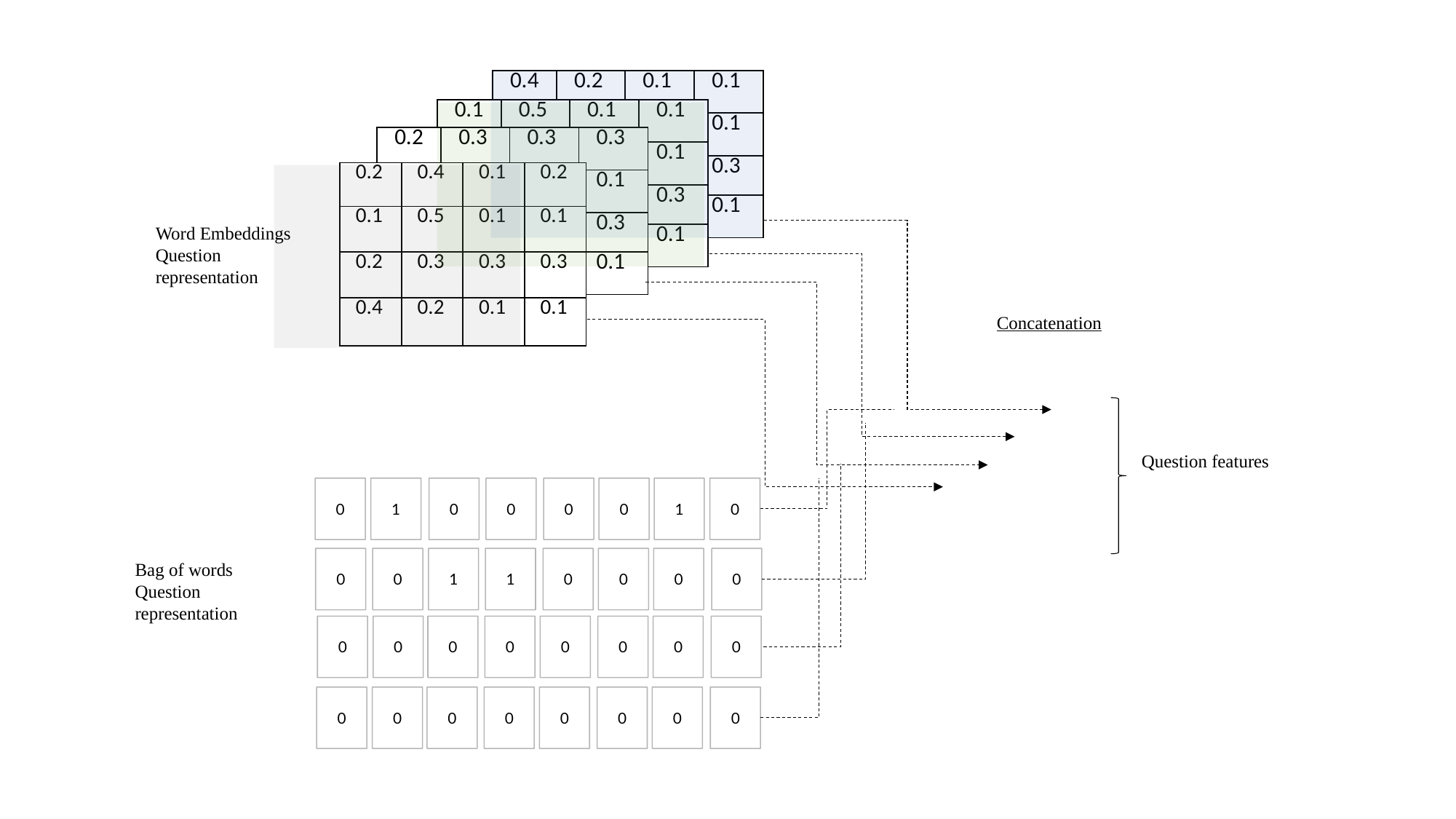

| 0.4 | 0.2 | 0.1 | 0.1 |
| --- | --- | --- | --- |
| 0.1 | 0.5 | 0.1 | 0.1 |
| 0.2 | 0.3 | 0.3 | 0.3 |
| 0.4 | 0.2 | 0.1 | 0.1 |
| 0.1 | 0.5 | 0.1 | 0.1 |
| --- | --- | --- | --- |
| 0.1 | 0.5 | 0.1 | 0.1 |
| 0.2 | 0.3 | 0.3 | 0.3 |
| 0.4 | 0.2 | 0.1 | 0.1 |

| 0.2 | 0.3 | 0.3 | 0.3 |
| --- | --- | --- | --- |
| 0.1 | 0.5 | 0.1 | 0.1 |
| 0.2 | 0.3 | 0.3 | 0.3 |
| 0.4 | 0.2 | 0.1 | 0.1 |

| 0.2 | 0.4 | 0.1 | 0.2 |
| --- | --- | --- | --- |
| 0.1 | 0.5 | 0.1 | 0.1 |
| 0.2 | 0.3 | 0.3 | 0.3 |
| 0.4 | 0.2 | 0.1 | 0.1 |

Word Embeddings
Question
representation
Concatenation

Question features
0
0
1
0
0
1
0
0
0
0
1
1
0
0
0
0
0
0
0
0
0
0
0
0
0
0
0
0
0
0
0
0
Bag of words
Question
representation